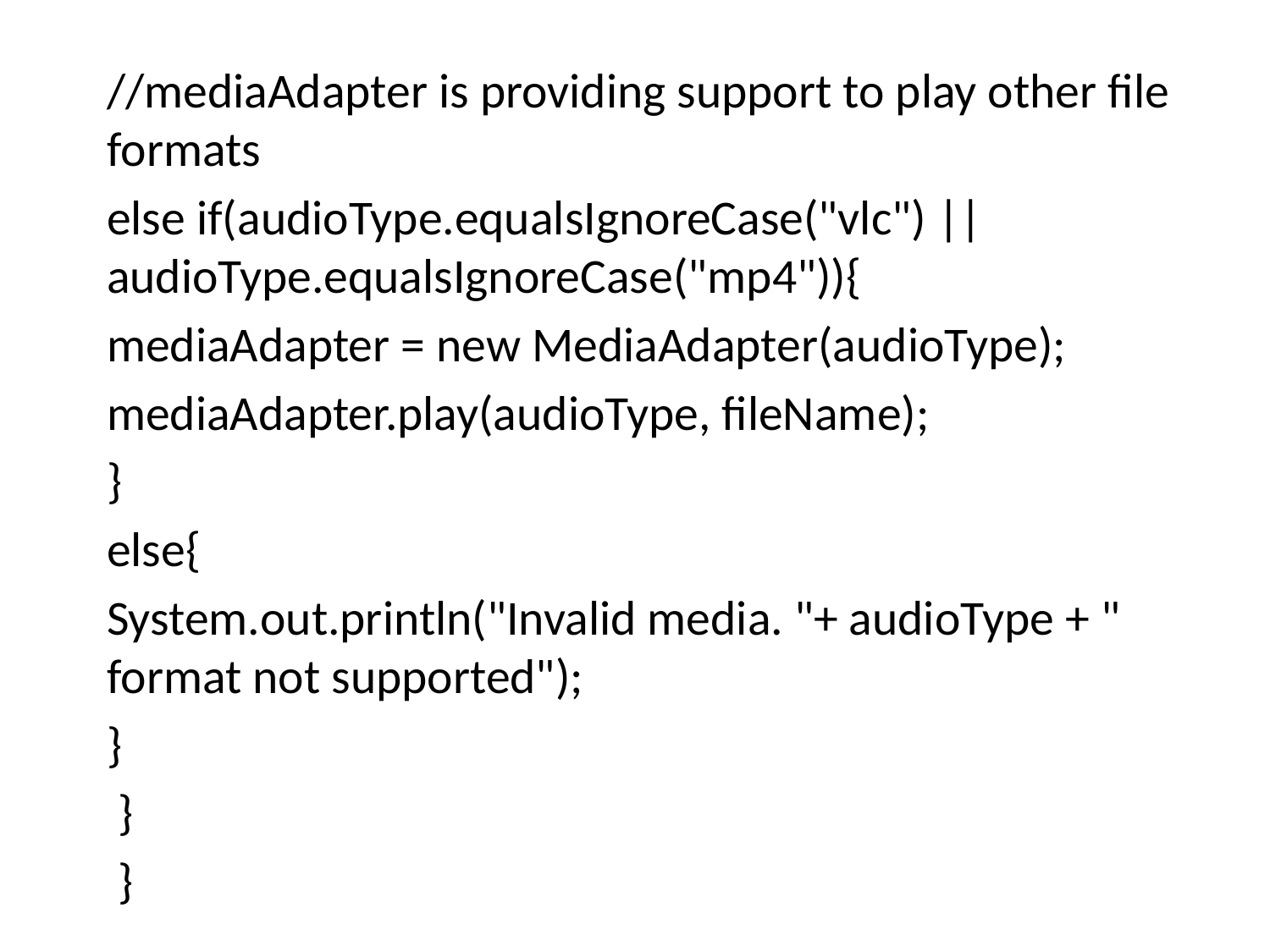

//mediaAdapter is providing support to play other file formats
else if(audioType.equalsIgnoreCase("vlc") || audioType.equalsIgnoreCase("mp4")){
mediaAdapter = new MediaAdapter(audioType);
mediaAdapter.play(audioType, fileName);
}
else{
System.out.println("Invalid media. "+ audioType + " format not supported");
}
 }
 }